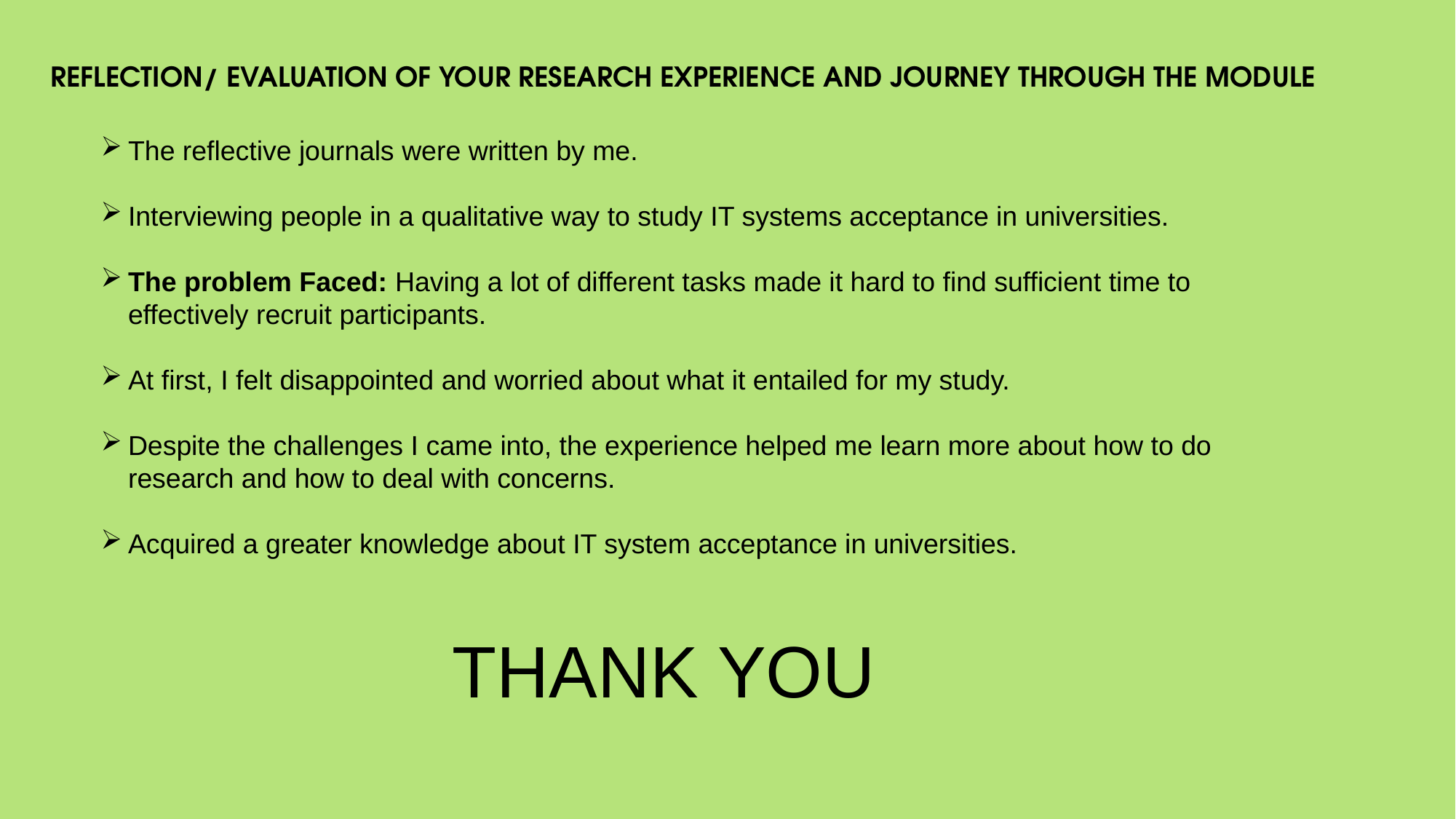

.
# REFLECTION/ EVALUATION OF YOUR RESEARCH EXPERIENCE AND JOURNEY THROUGH THE MODULE
The reflective journals were written by me.

Interviewing people in a qualitative way to study IT systems acceptance in universities.

The problem Faced: Having a lot of different tasks made it hard to find sufficient time to effectively recruit participants.

At first, I felt disappointed and worried about what it entailed for my study.

Despite the challenges I came into, the experience helped me learn more about how to do research and how to deal with concerns.

Acquired a greater knowledge about IT system acceptance in universities.

                                              THANK YOU